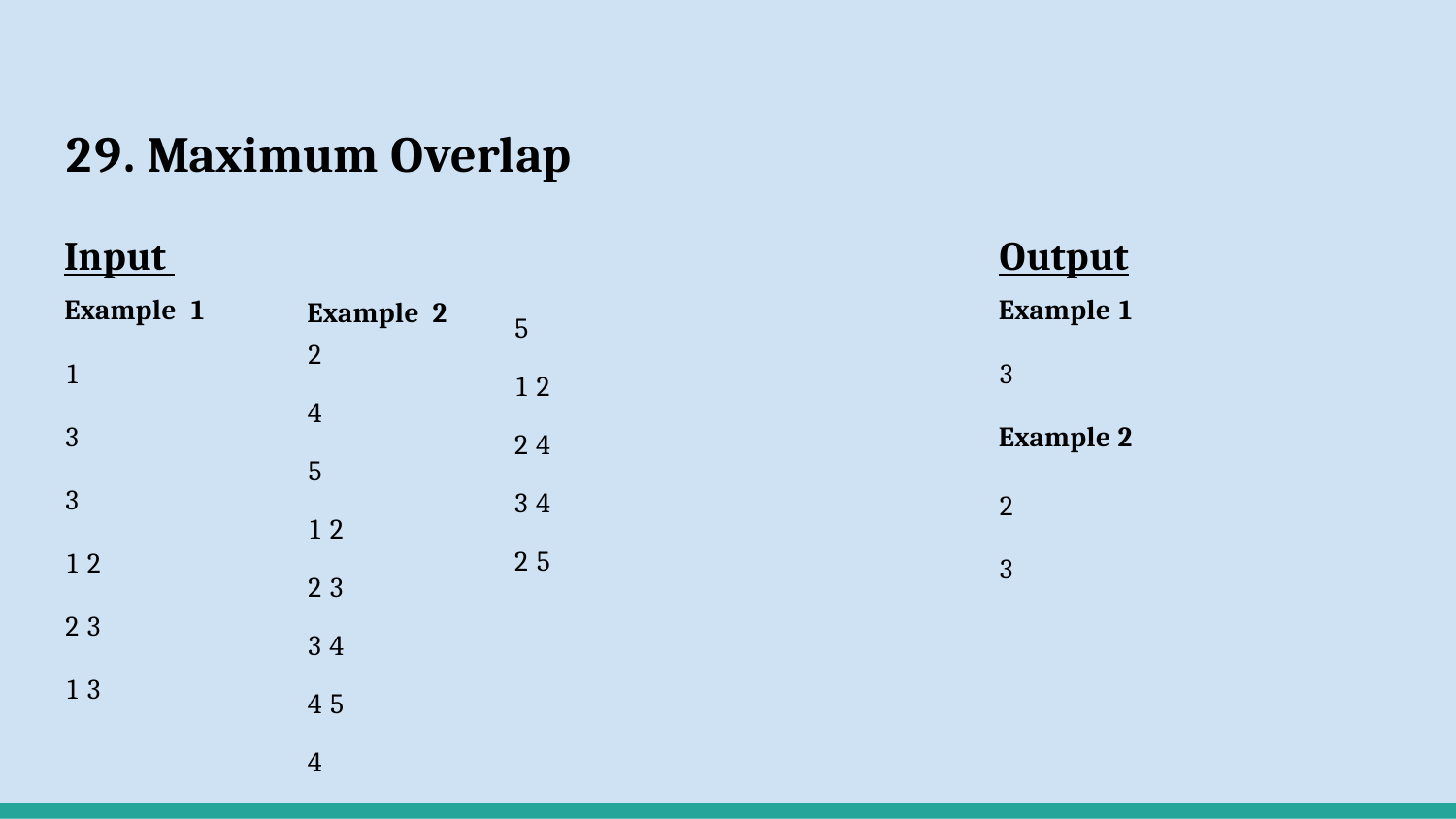

# 29. Maximum Overlap

Input
Example  1
1
3
3
1 2
2 3
1 3

Output
Example 1
3
Example 2
2
3

Example  2
2
4
5
1 2
2 3
3 4
4 5
4

5
1 2
2 4
3 4
2 5